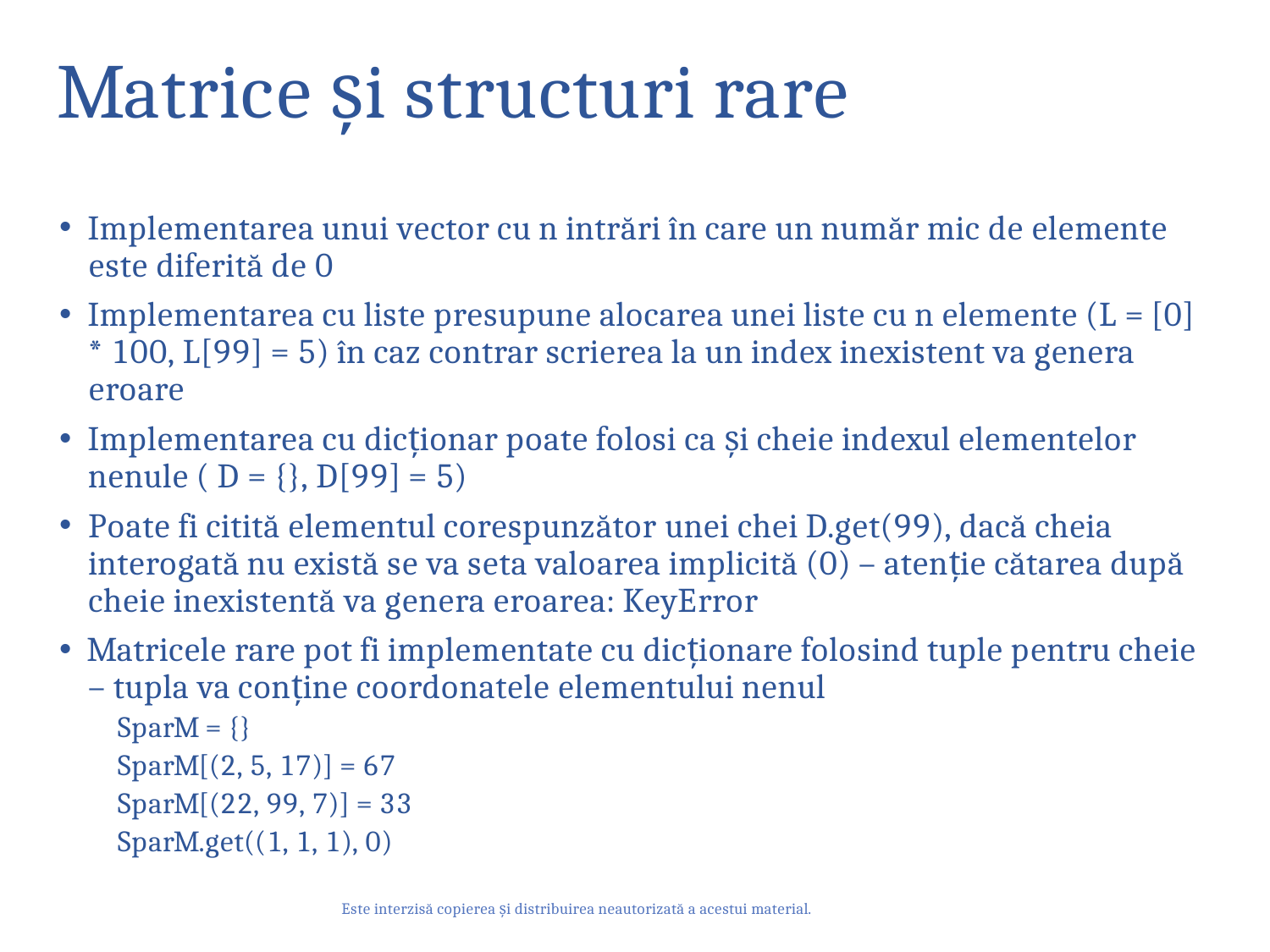

# Matrice și structuri rare
Implementarea unui vector cu n intrări în care un număr mic de elemente este diferită de 0
Implementarea cu liste presupune alocarea unei liste cu n elemente (L = [0] * 100, L[99] = 5) în caz contrar scrierea la un index inexistent va genera eroare
Implementarea cu dicționar poate folosi ca și cheie indexul elementelor nenule ( D = {}, D[99] = 5)
Poate fi citită elementul corespunzător unei chei D.get(99), dacă cheia interogată nu există se va seta valoarea implicită (0) – atenție cătarea după cheie inexistentă va genera eroarea: KeyError
Matricele rare pot fi implementate cu dicționare folosind tuple pentru cheie – tupla va conține coordonatele elementului nenul
SparM = {}
SparM[(2, 5, 17)] = 67
SparM[(22, 99, 7)] = 33
SparM.get((1, 1, 1), 0)